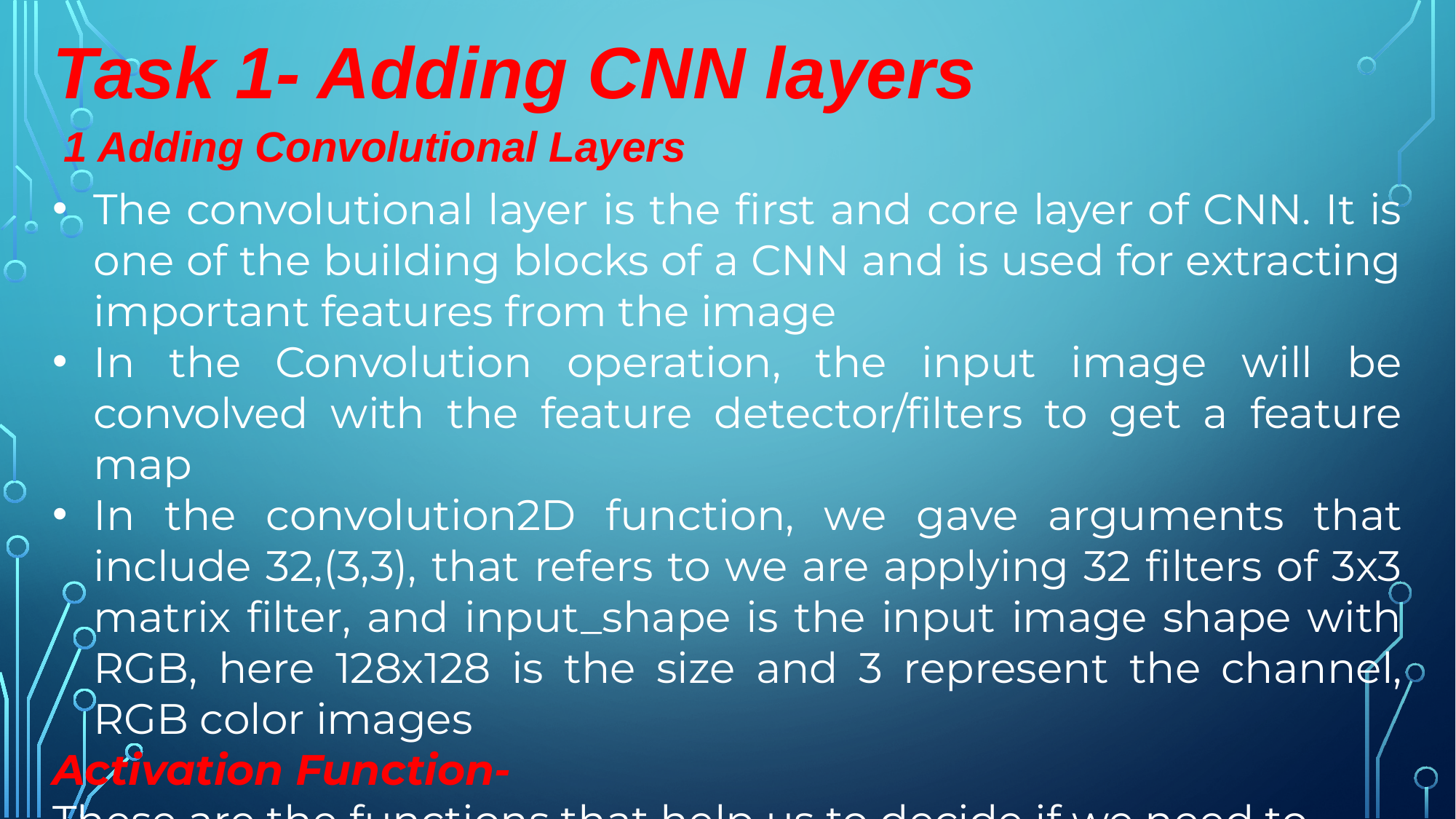

Task 1- Adding CNN layers

1 Adding Convolutional Layers
The convolutional layer is the first and core layer of CNN. It is one of the building blocks of a CNN and is used for extracting important features from the image
In the Convolution operation, the input image will be convolved with the feature detector/filters to get a feature map
In the convolution2D function, we gave arguments that include 32,(3,3), that refers to we are applying 32 filters of 3x3 matrix filter, and input_shape is the input image shape with RGB, here 128x128 is the size and 3 represent the channel, RGB color images
Activation Function-
These are the functions that help us to decide if we need to activate the node or not. These functions introduce non-linearity in the networks